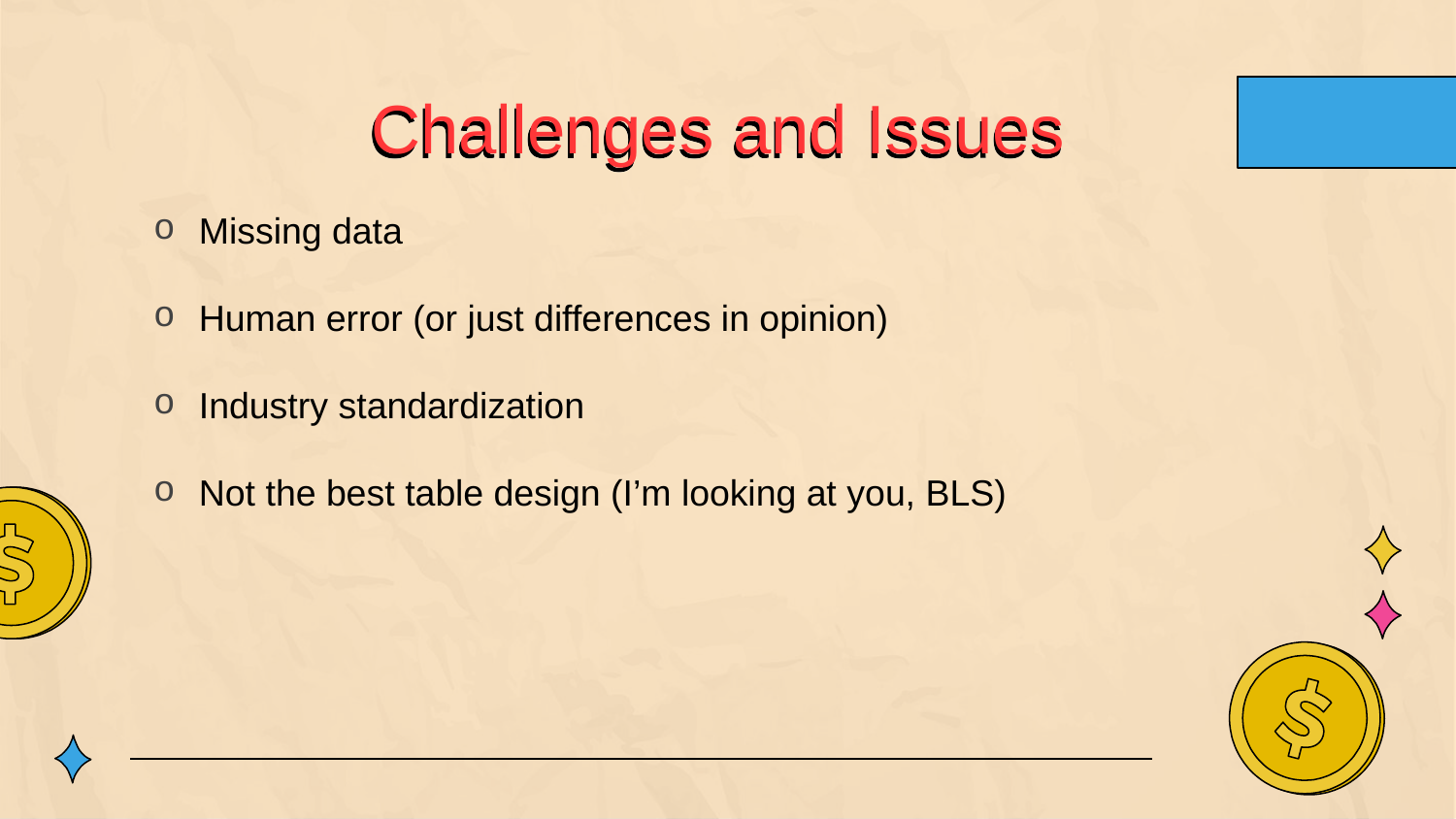

# Challenges and Issues
Missing data

Human error (or just differences in opinion)

Industry standardization

Not the best table design (I’m looking at you, BLS)